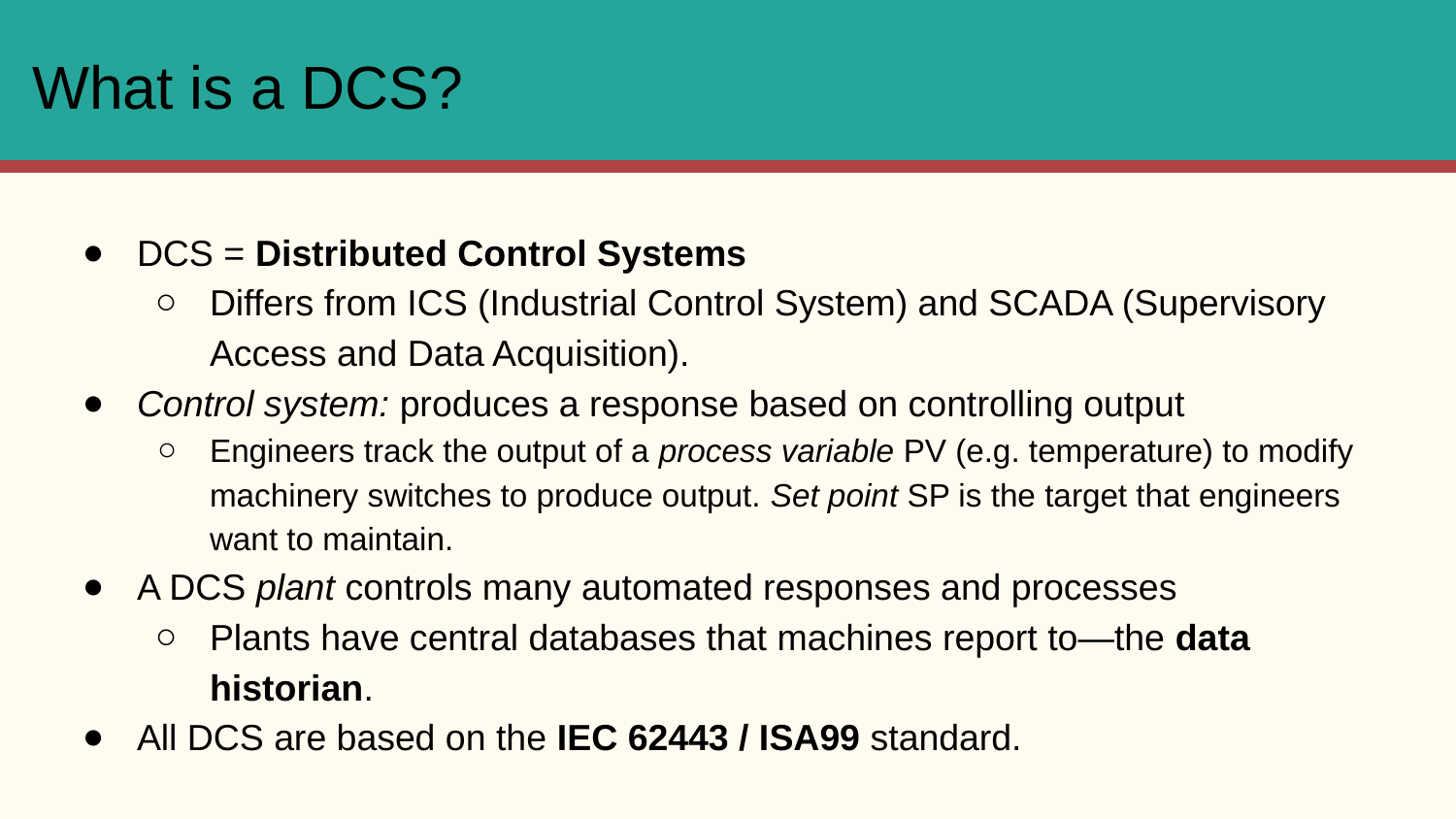

# What is a DCS?
DCS = Distributed Control Systems
Differs from ICS (Industrial Control System) and SCADA (Supervisory Access and Data Acquisition).
Control system: produces a response based on controlling output
Engineers track the output of a process variable PV (e.g. temperature) to modify machinery switches to produce output. Set point SP is the target that engineers want to maintain.
A DCS plant controls many automated responses and processes
Plants have central databases that machines report to—the data historian.
All DCS are based on the IEC 62443 / ISA99 standard.